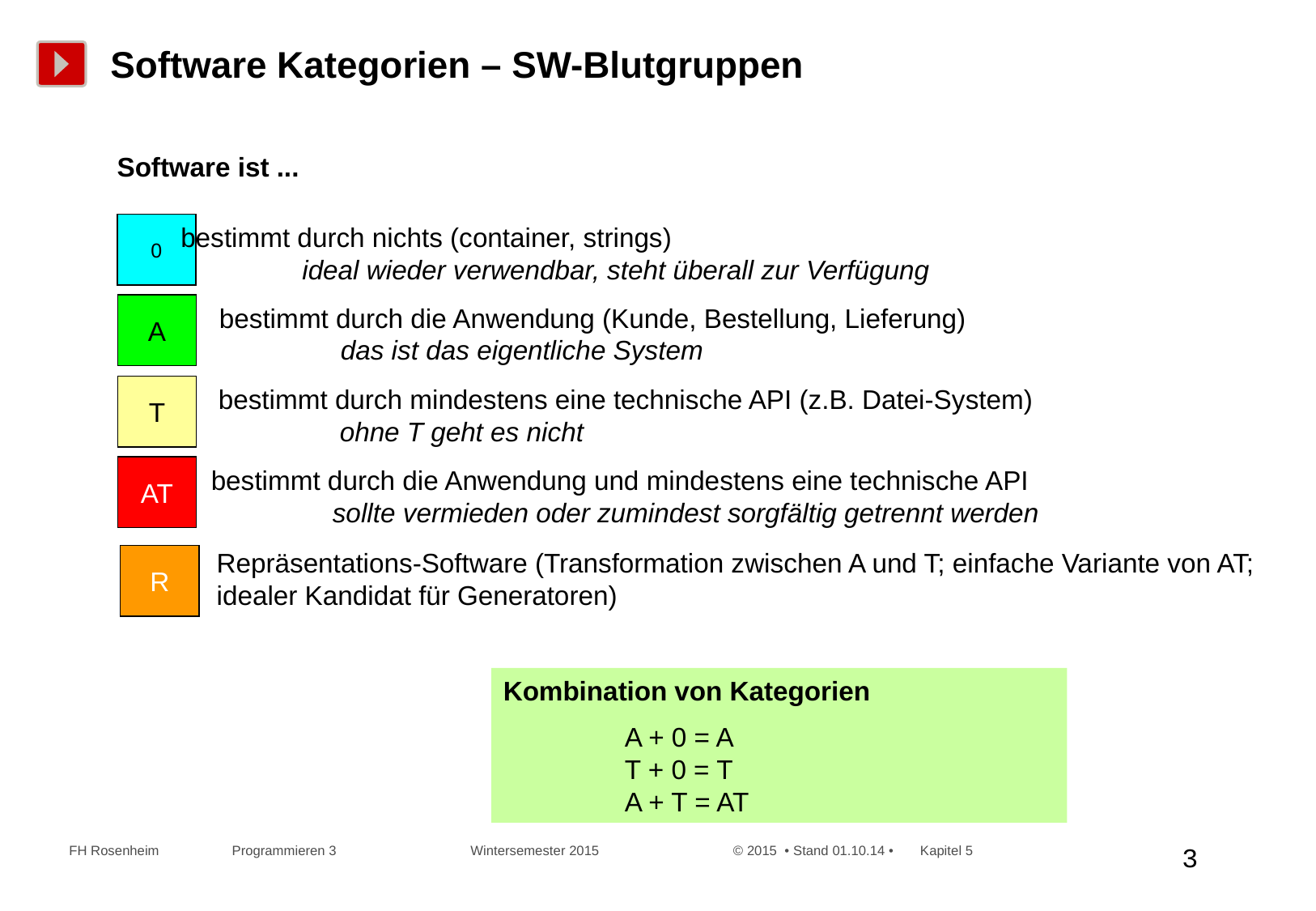

# Software Kategorien – SW-Blutgruppen
Software ist ...
0
bestimmt durch nichts (container, strings)
	ideal wieder verwendbar, steht überall zur Verfügung
A
bestimmt durch die Anwendung (Kunde, Bestellung, Lieferung)
	das ist das eigentliche System
T
bestimmt durch mindestens eine technische API (z.B. Datei-System)
	ohne T geht es nicht
AT
bestimmt durch die Anwendung und mindestens eine technische API
	sollte vermieden oder zumindest sorgfältig getrennt werden
Repräsentations-Software (Transformation zwischen A und T; einfache Variante von AT;
idealer Kandidat für Generatoren)
R
Kombination von Kategorien
	A + 0 = A
	T + 0 = T
	A + T = AT
     FH Rosenheim                   Programmieren 3                                   Wintersemester 2015                                   © 2015  • Stand 01.10.14 •       Kapitel 5